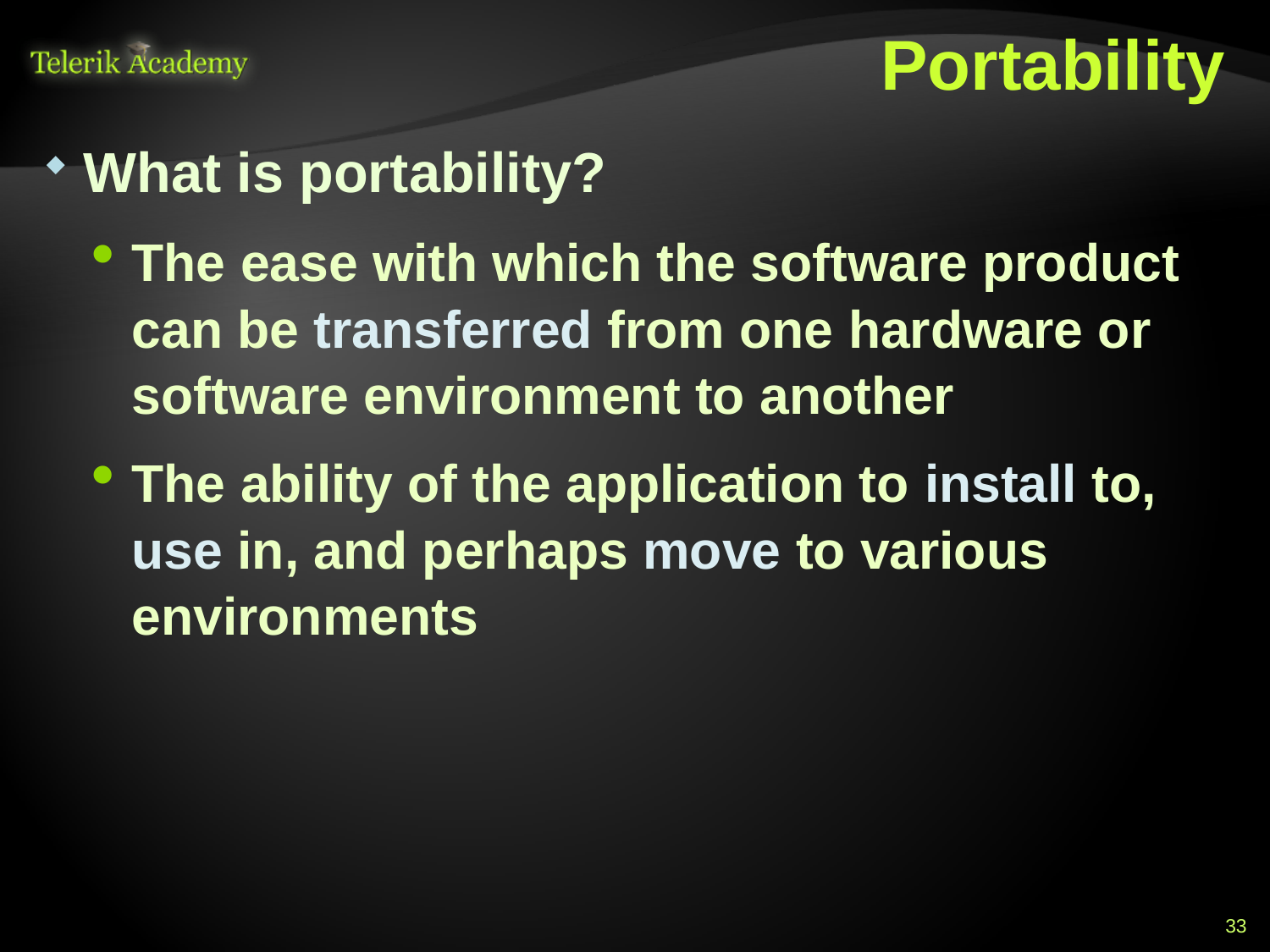

# Portability
What is portability?
The ease with which the software product can be transferred from one hardware or software environment to another
The ability of the application to install to, use in, and perhaps move to various environments
33